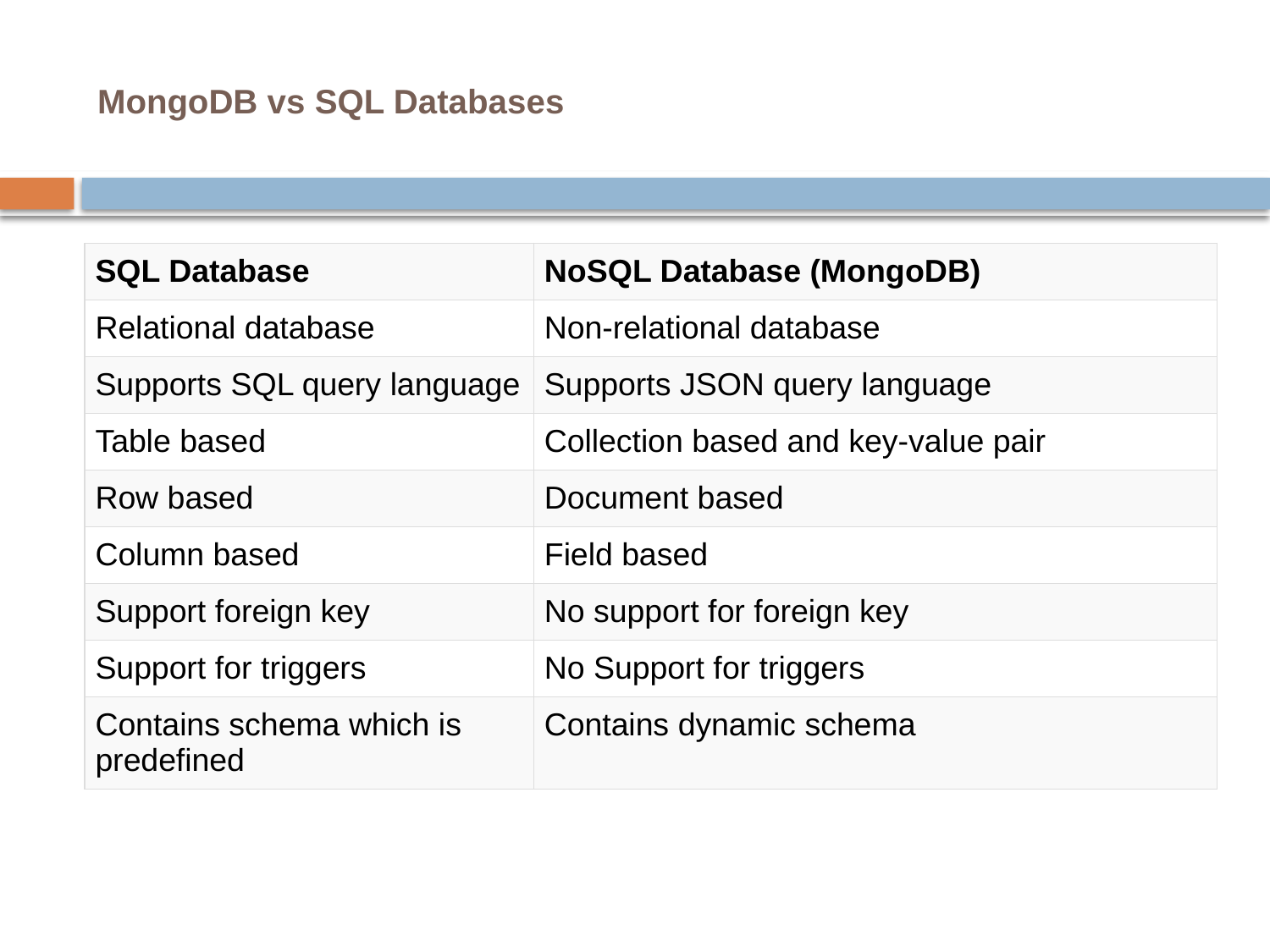

# MongoDB vs SQL Databases
| SQL Database | NoSQL Database (MongoDB) |
| --- | --- |
| Relational database | Non-relational database |
| Supports SQL query language | Supports JSON query language |
| Table based | Collection based and key-value pair |
| Row based | Document based |
| Column based | Field based |
| Support foreign key | No support for foreign key |
| Support for triggers | No Support for triggers |
| Contains schema which is predefined | Contains dynamic schema |